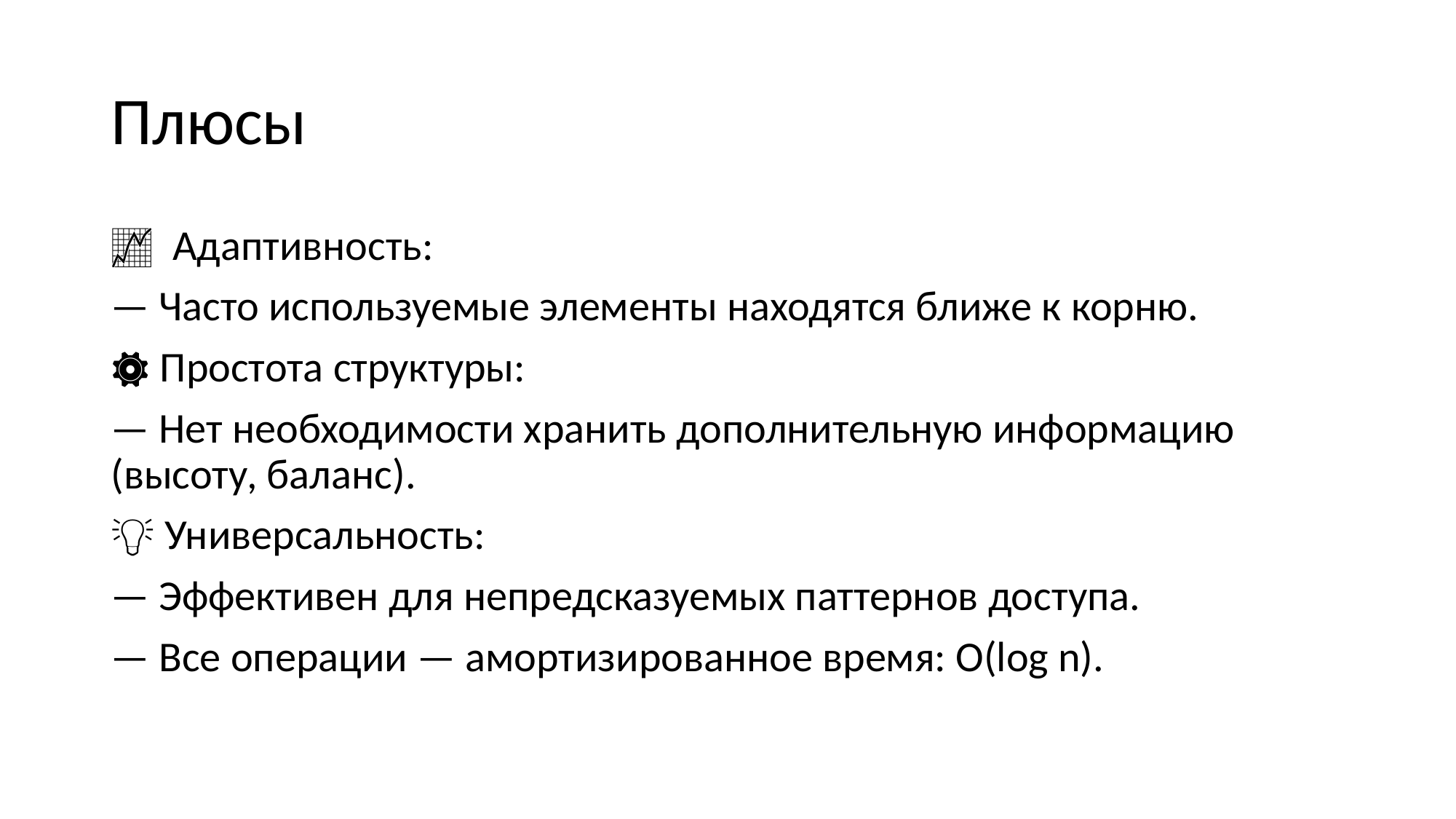

# Плюсы
📈  Адаптивность:
— Часто используемые элементы находятся ближе к корню.
⚙ Простота структуры:
— Нет необходимости хранить дополнительную информацию (высоту, баланс).
💡 Универсальность:
— Эффективен для непредсказуемых паттернов доступа.
— Все операции — амортизированное время: O(log n).